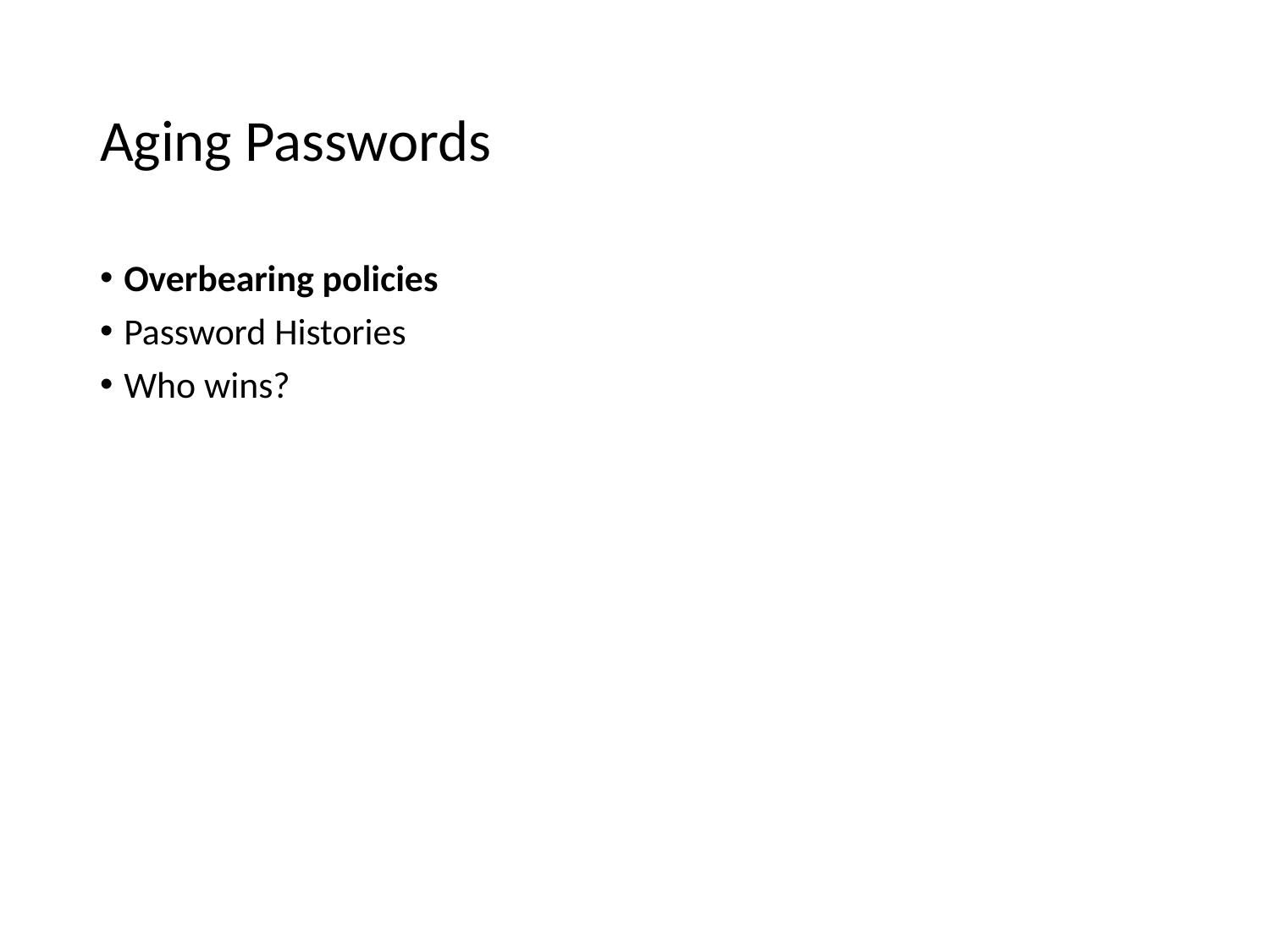

# Aging Passwords
Overbearing policies
Password Histories
Who wins?